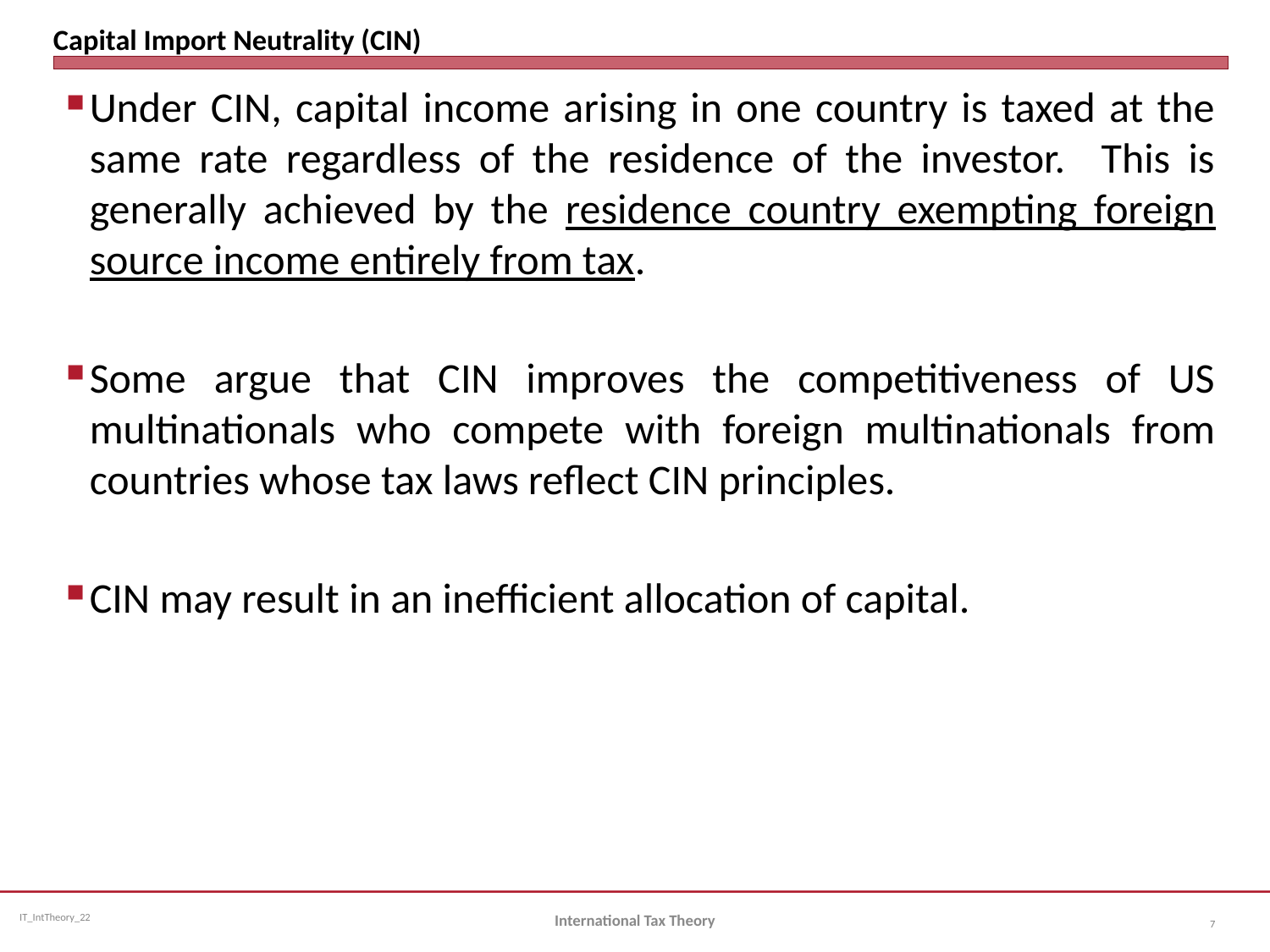

# Capital Import Neutrality (CIN)
Under CIN, capital income arising in one country is taxed at the same rate regardless of the residence of the investor.  This is generally achieved by the residence country exempting foreign source income entirely from tax.

Some argue that CIN improves the competitiveness of US multinationals who compete with foreign multinationals from countries whose tax laws reflect CIN principles.

CIN may result in an inefficient allocation of capital.

International Tax Theory
7